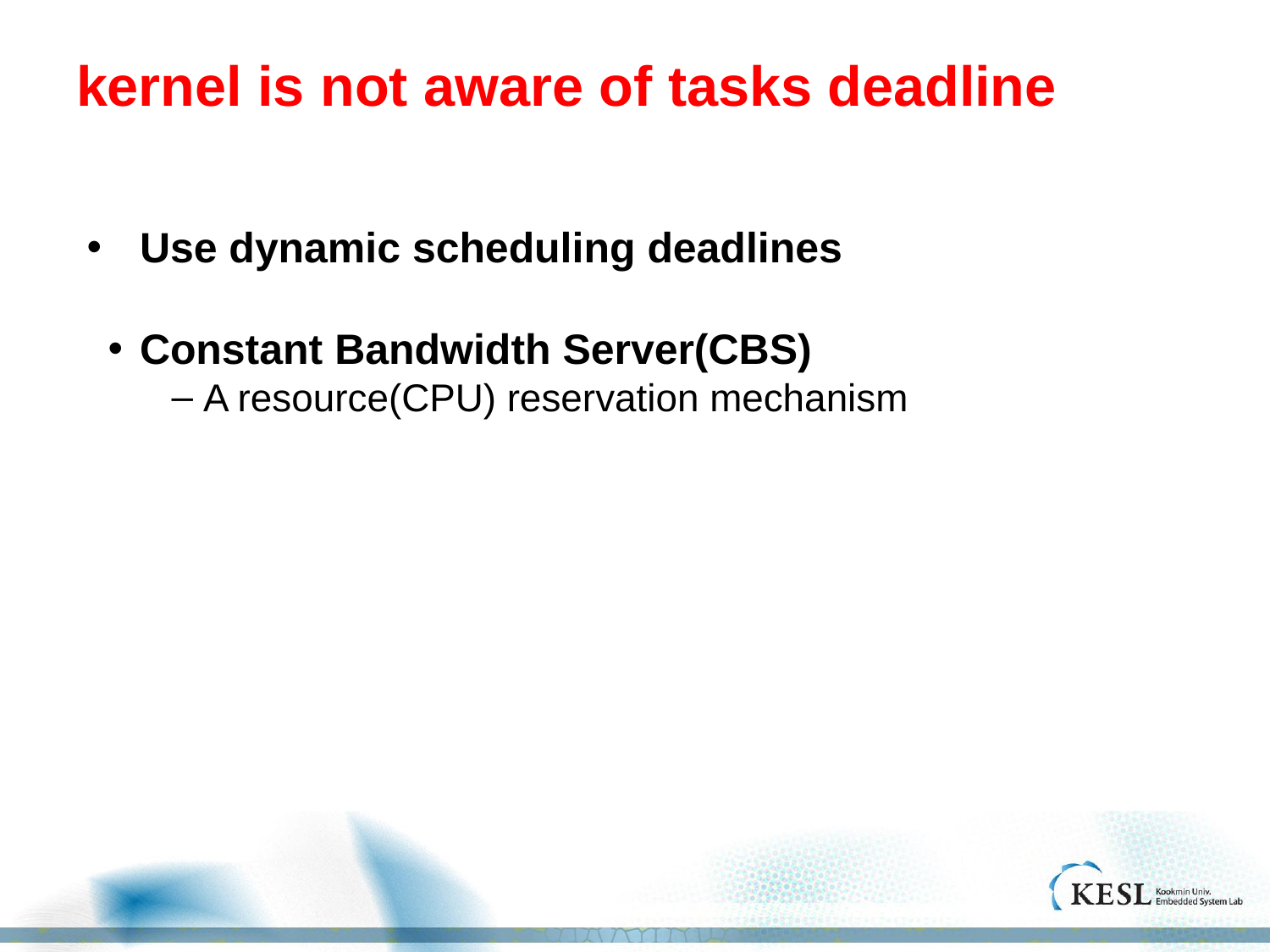

# kernel is not aware of tasks deadline

Use dynamic scheduling deadlines

Constant Bandwidth Server(CBS)
A resource(CPU) reservation mechanism